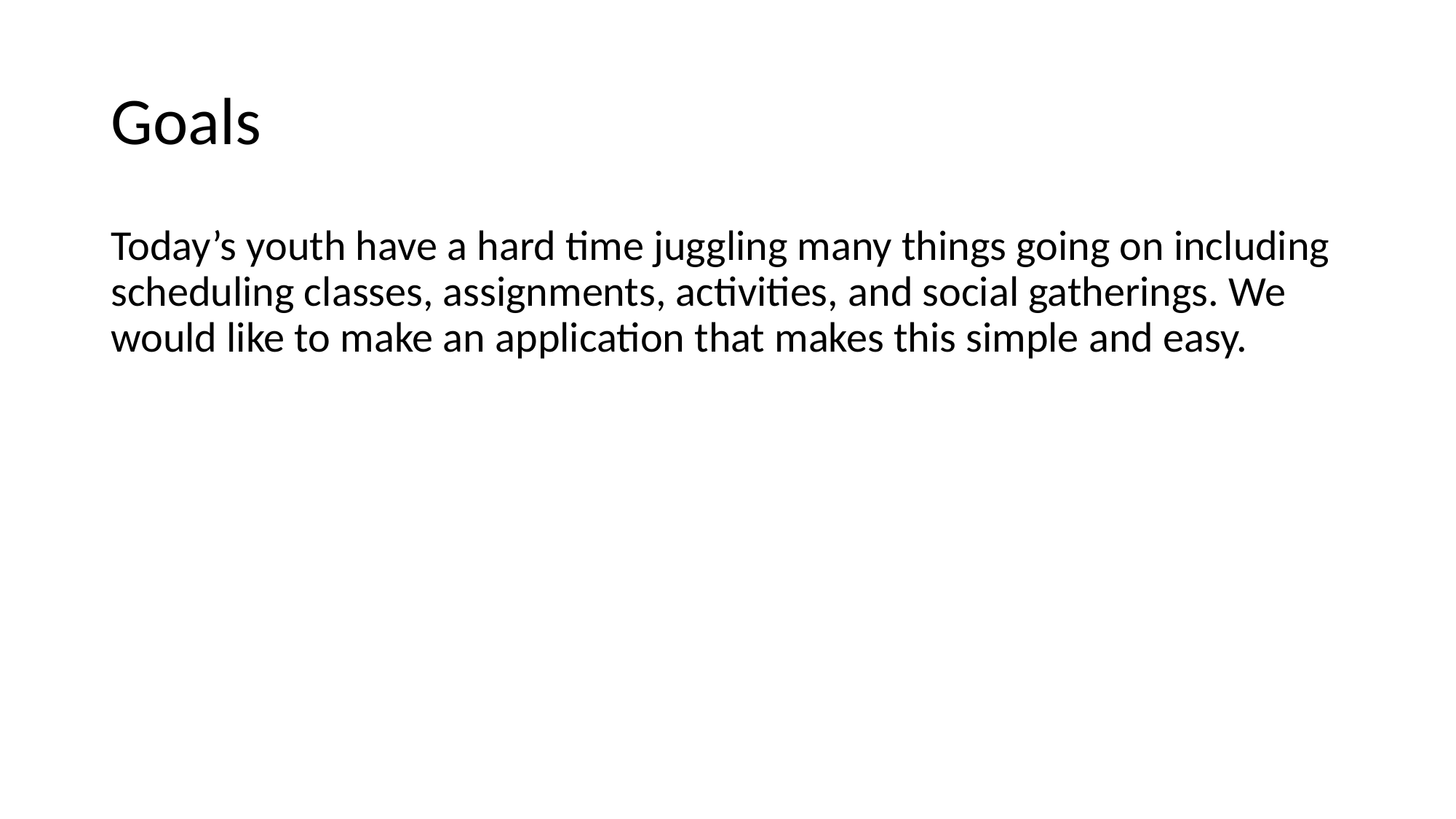

# Goals
Today’s youth have a hard time juggling many things going on including scheduling classes, assignments, activities, and social gatherings. We would like to make an application that makes this simple and easy.